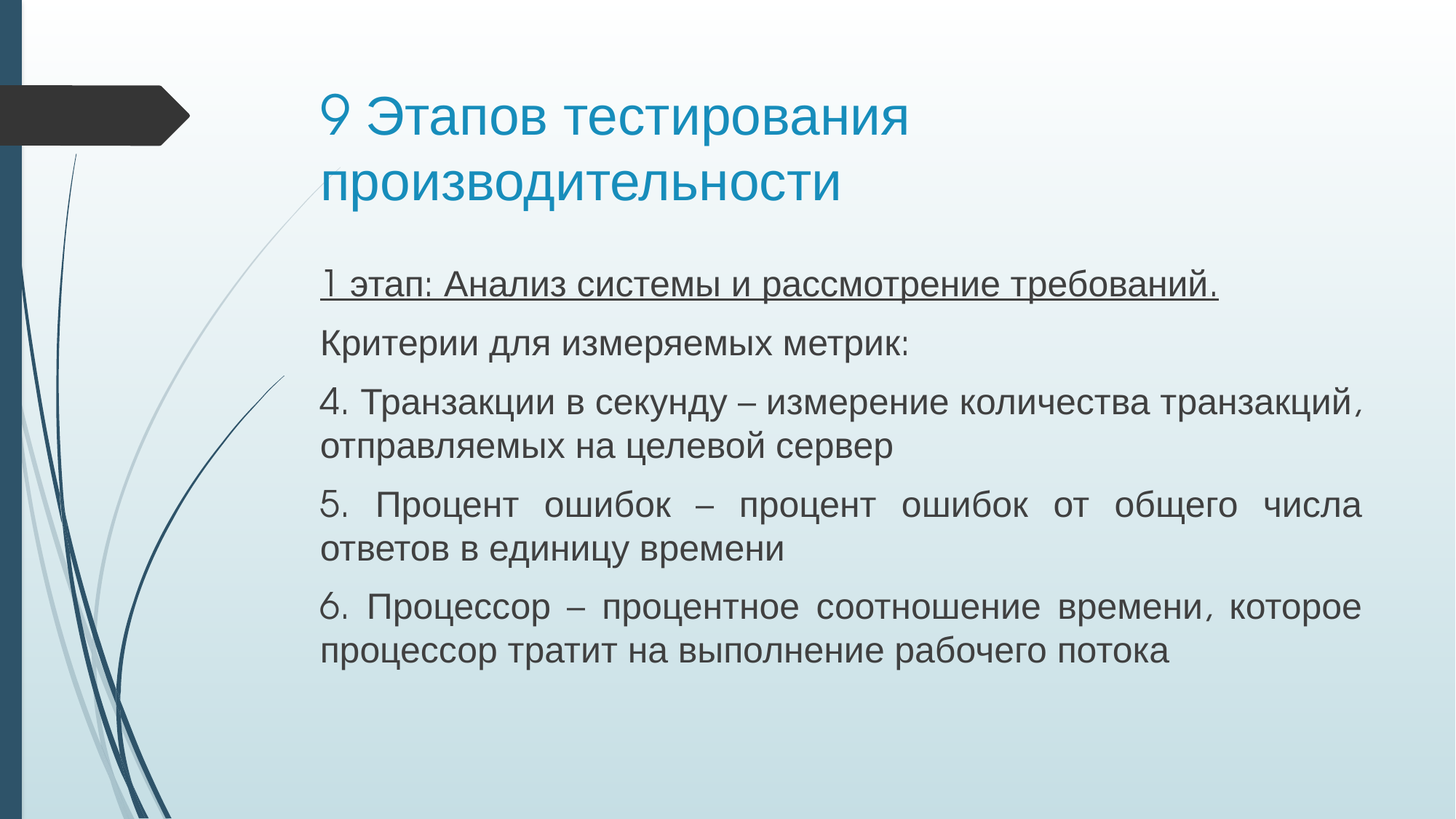

# 9 Этапов тестирования производительности
1 этап: Анализ системы и рассмотрение требований.
Критерии для измеряемых метрик:
4. Транзакции в секунду – измерение количества транзакций, отправляемых на целевой сервер
5. Процент ошибок – процент ошибок от общего числа ответов в единицу времени
6. Процессор – процентное соотношение времени, которое процессор тратит на выполнение рабочего потока